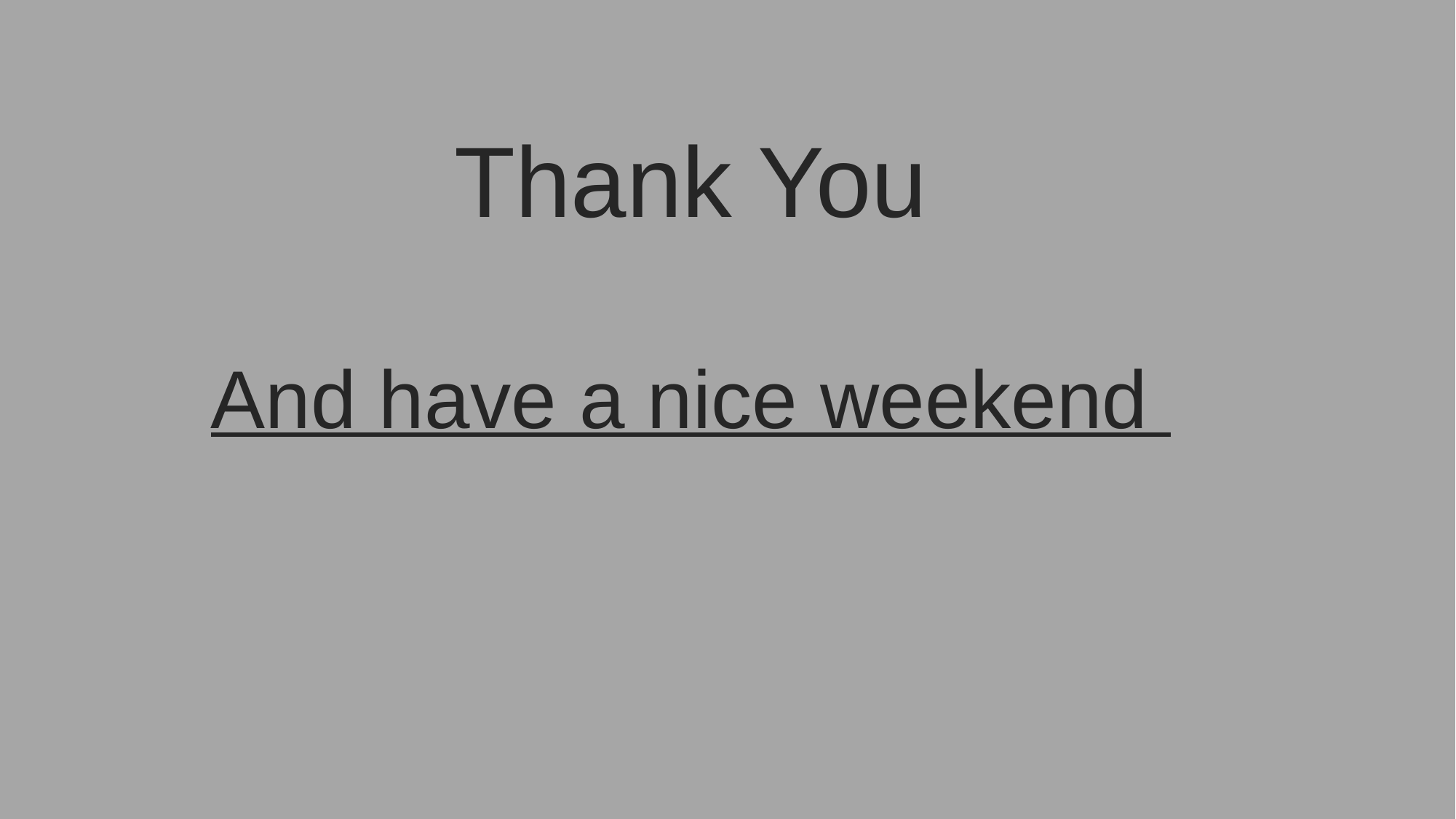

Thank You

And have a nice weekend